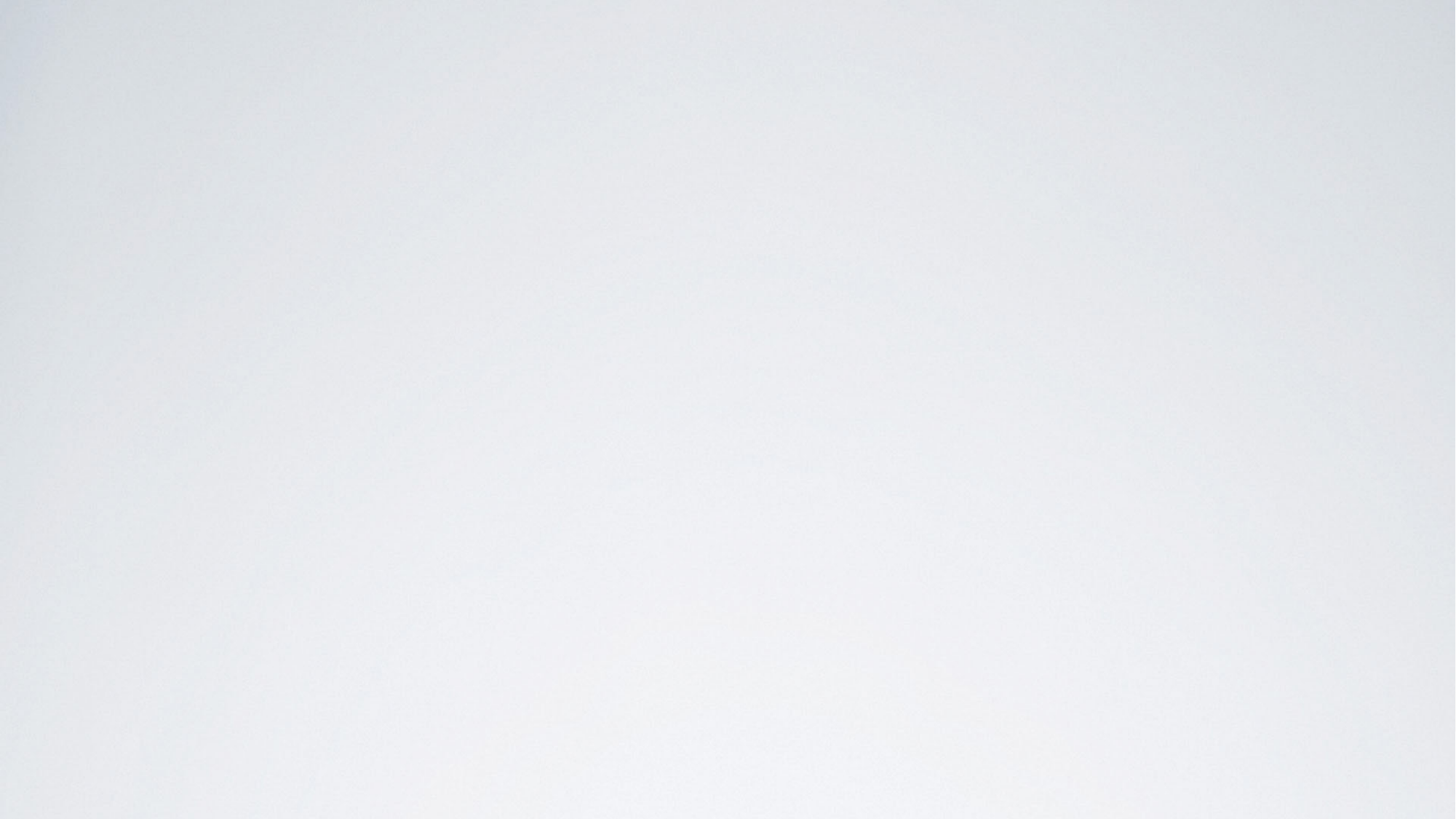

# Restaurant type in Toronto
There’s a lot of different restaurants in Toronto
Maybe different in each area
Analyze cluster, income and population can help stake holders decide on location.